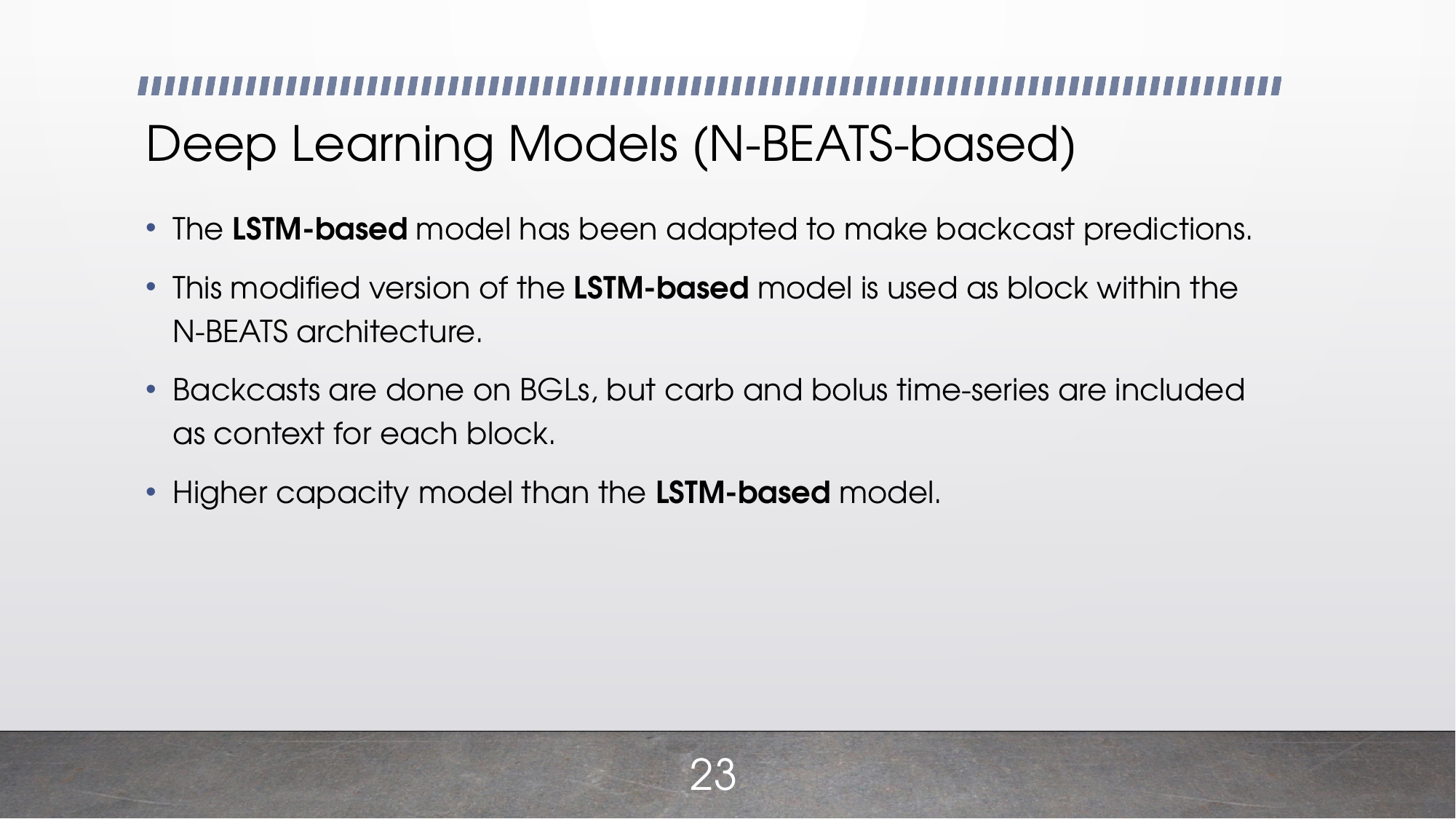

# Deep Learning Models (N-BEATS-based)
The LSTM-based model has been adapted to make backcast predictions.
This modified version of the LSTM-based model is used as block within the N-BEATS architecture.
Backcasts are done on BGLs, but carb and bolus time-series are included as context for each block.
Higher capacity model than the LSTM-based model.

23